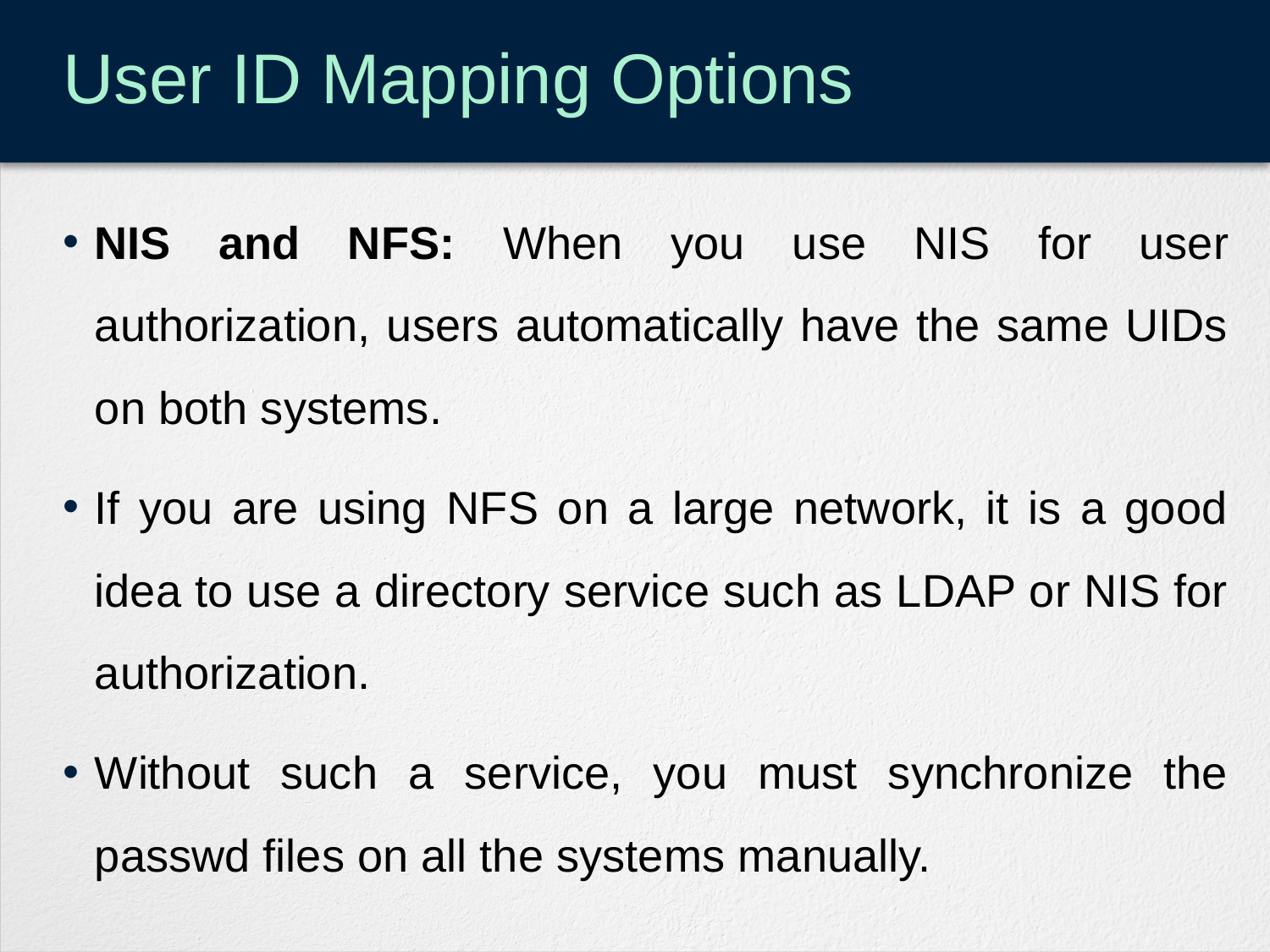

# User ID Mapping Options
NIS and NFS: When you use NIS for user authorization, users automatically have the same UIDs on both systems.
If you are using NFS on a large network, it is a good idea to use a directory service such as LDAP or NIS for authorization.
Without such a service, you must synchronize the passwd files on all the systems manually.